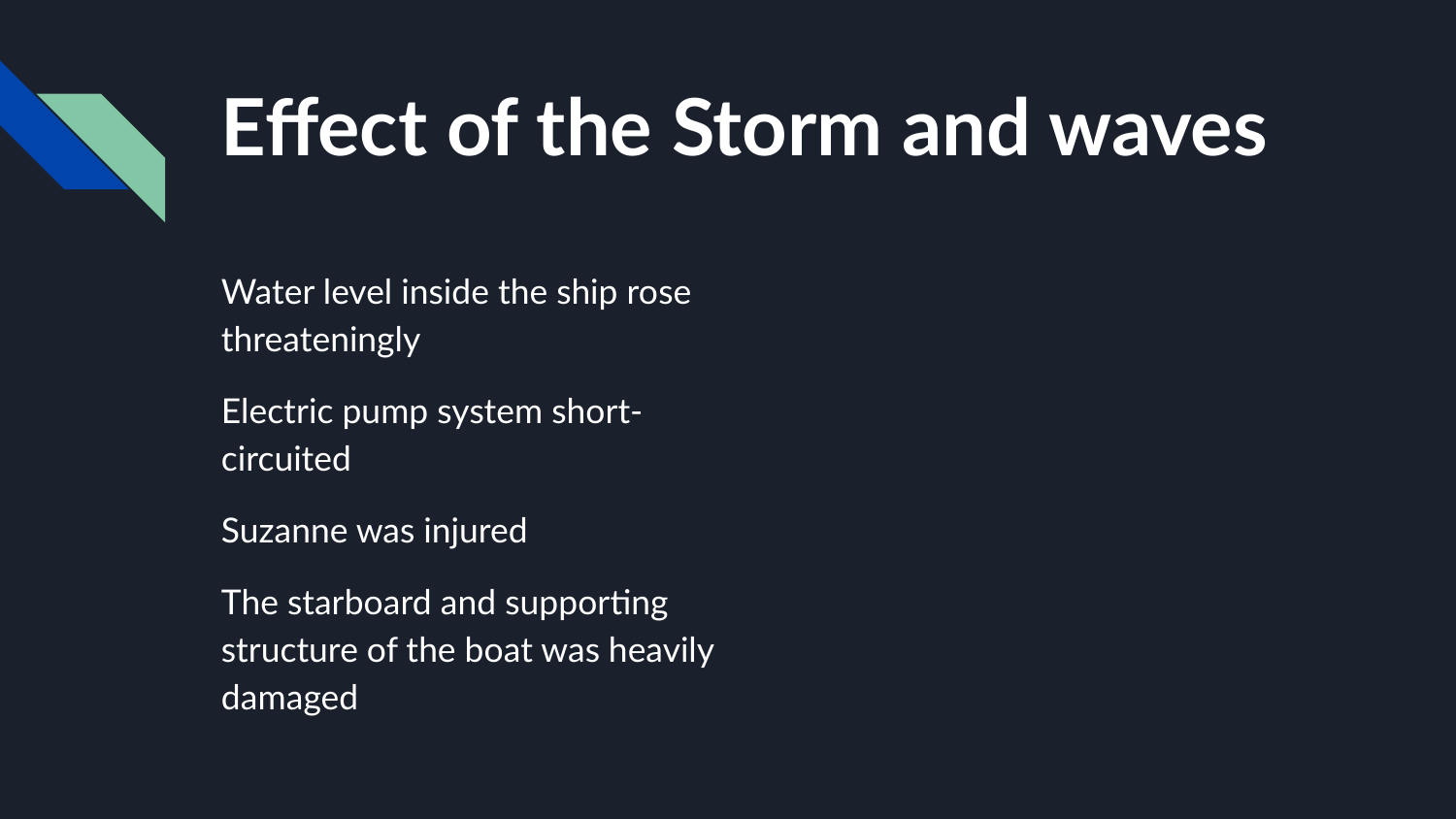

# Effect of the Storm and waves
Water level inside the ship rose threateningly
Electric pump system short-circuited
Suzanne was injured
The starboard and supporting structure of the boat was heavily damaged